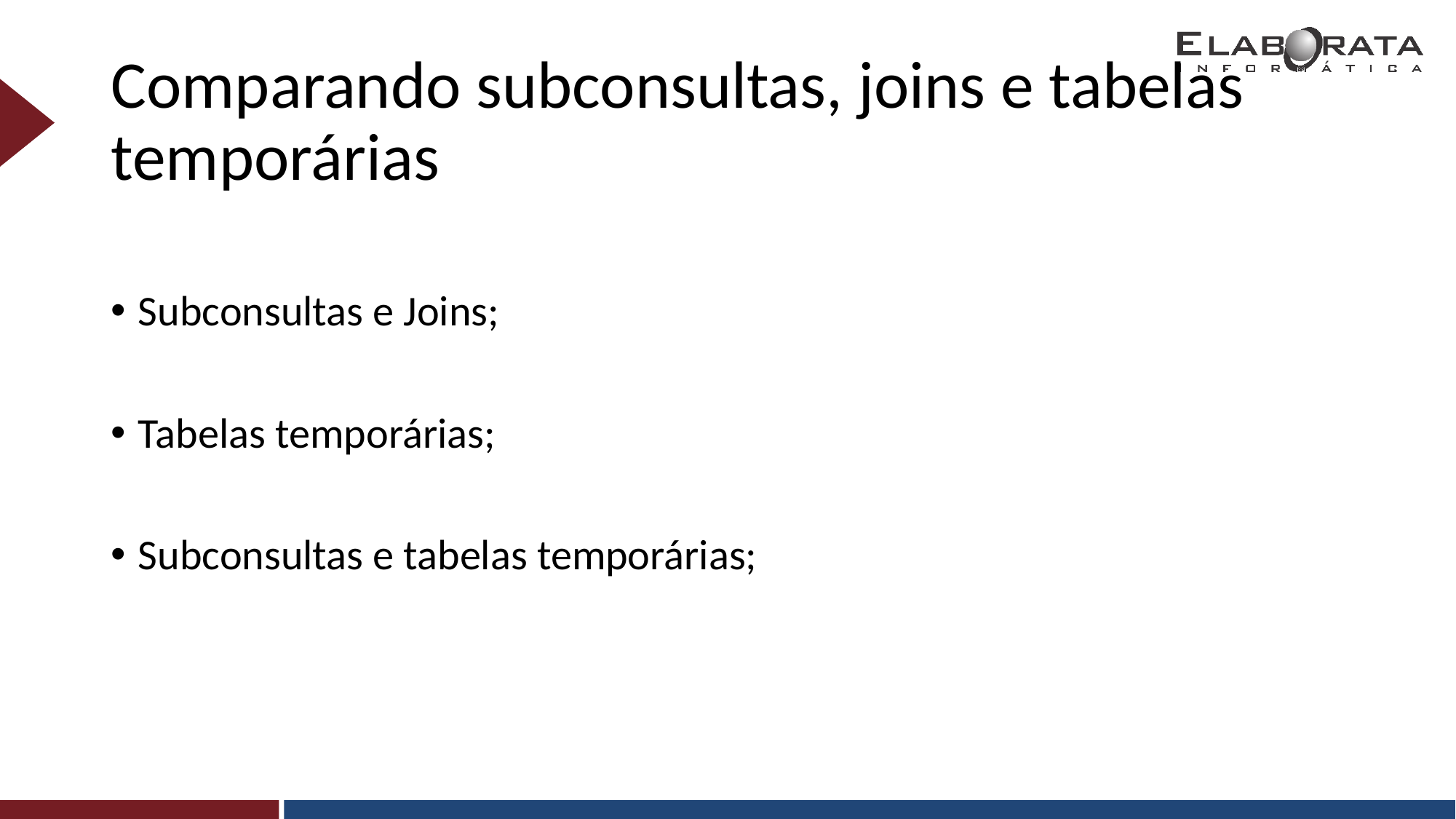

# Comparando subconsultas, joins e tabelas temporárias

Subconsultas e Joins;

Tabelas temporárias;

Subconsultas e tabelas temporárias;